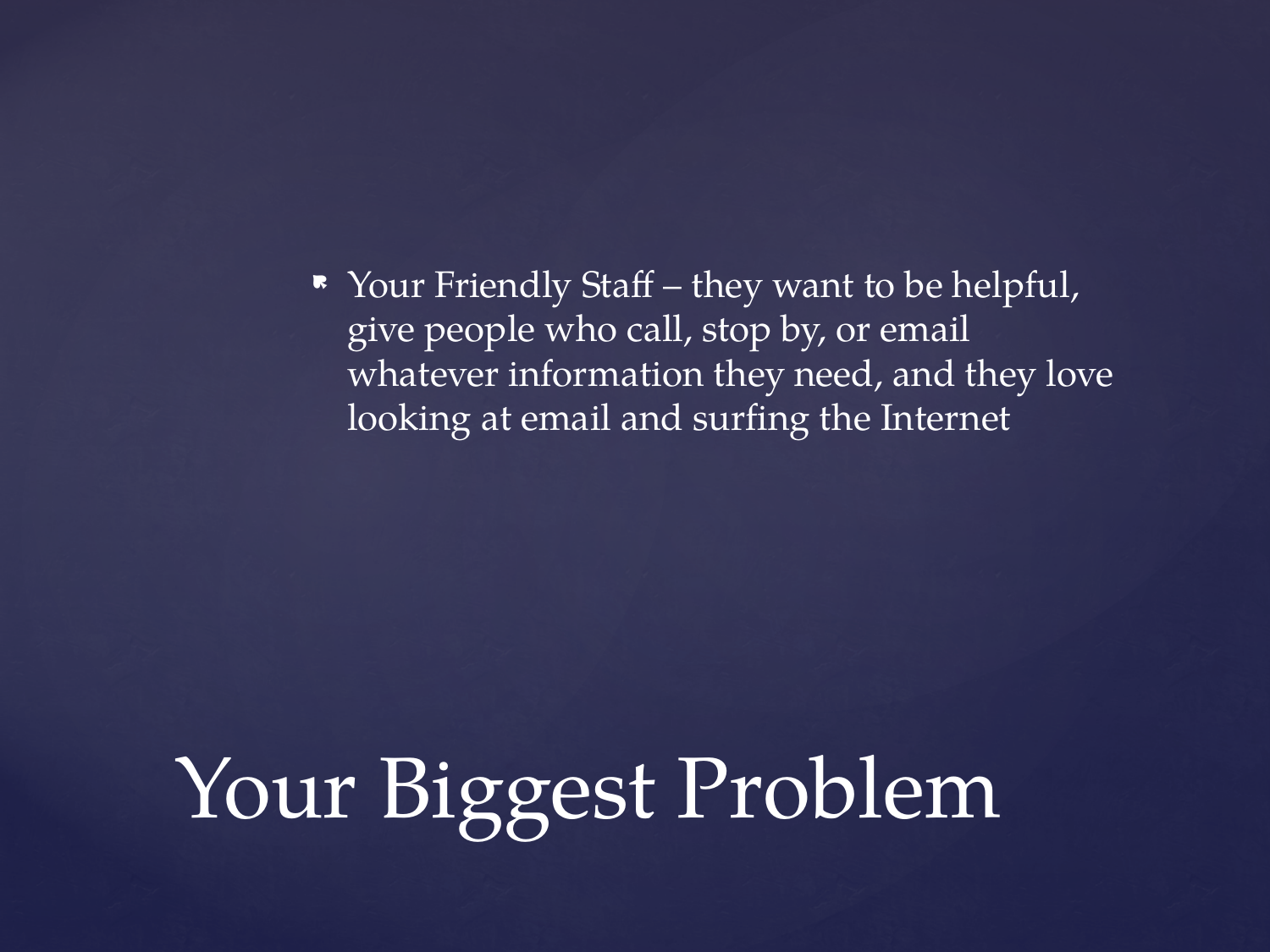

Your Friendly Staff – they want to be helpful, give people who call, stop by, or email whatever information they need, and they love looking at email and surfing the Internet
# Your Biggest Problem